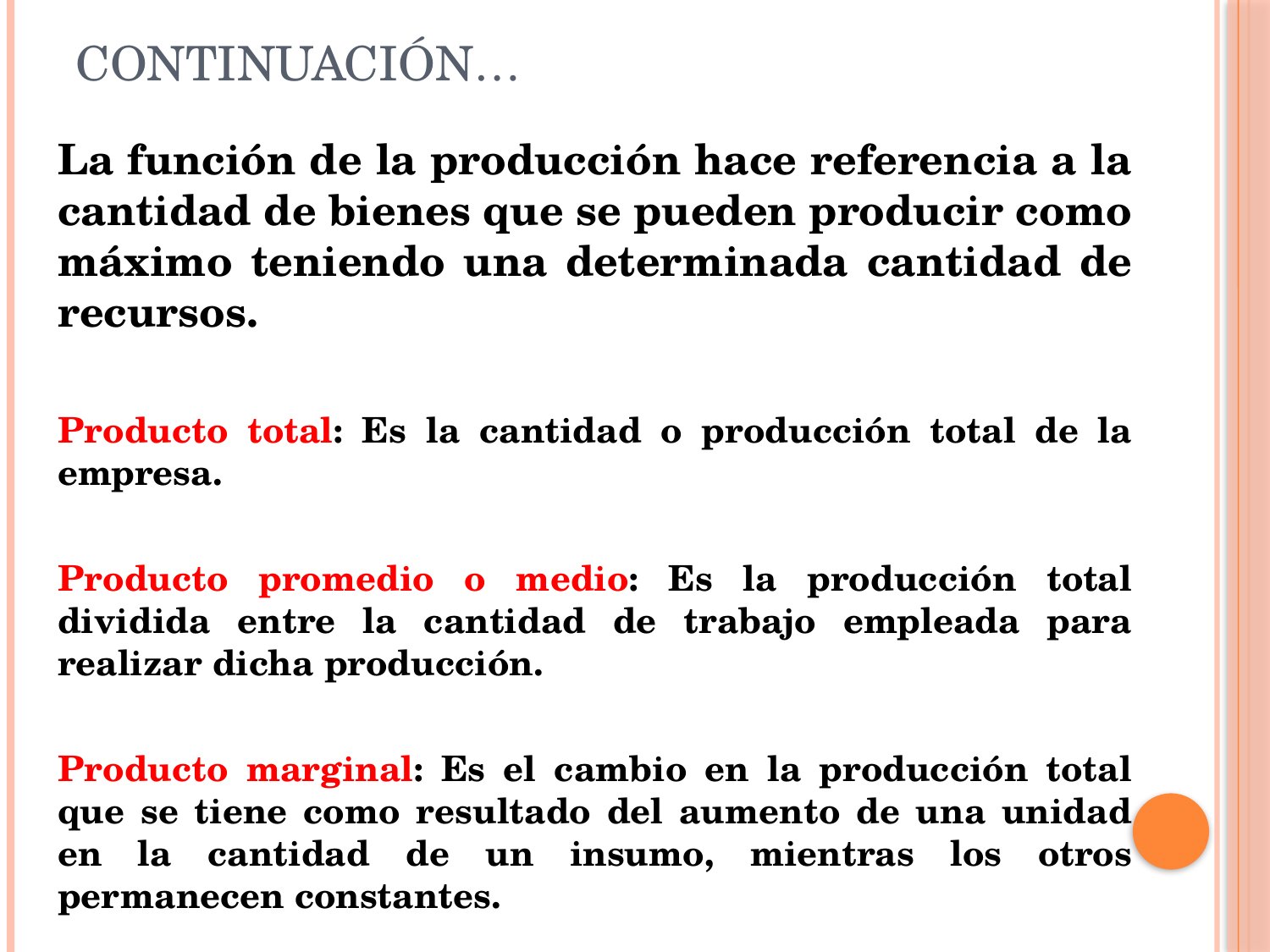

# Continuación…
La función de la producción hace referencia a la cantidad de bienes que se pueden producir como máximo teniendo una determinada cantidad de recursos.

Producto total: Es la cantidad o producción total de la empresa.

Producto promedio o medio: Es la producción total dividida entre la cantidad de trabajo empleada para realizar dicha producción.

Producto marginal: Es el cambio en la producción total que se tiene como resultado del aumento de una unidad en la cantidad de un insumo, mientras los otros permanecen constantes.